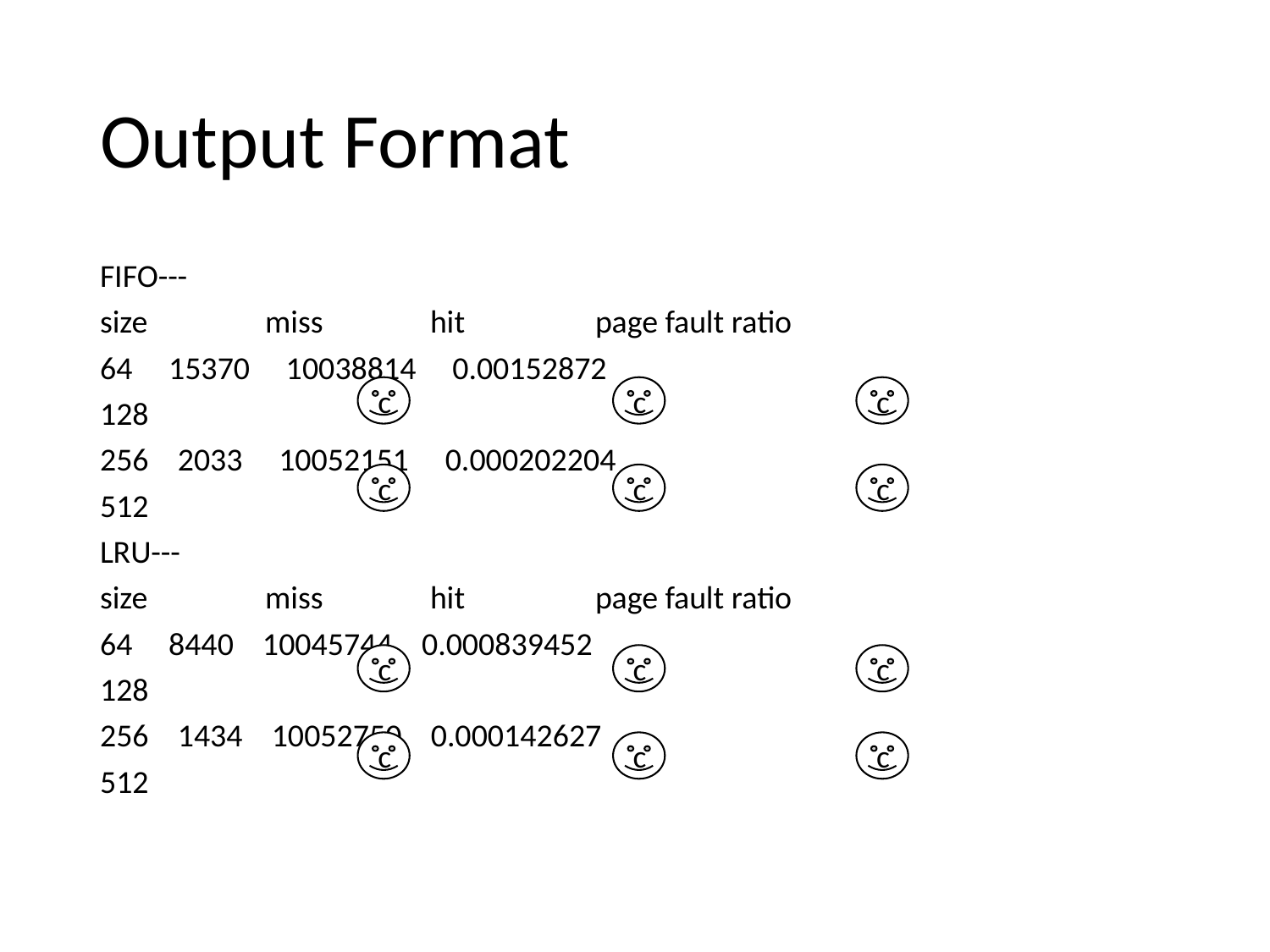

# Output Format
FIFO---
size		miss		hit		page fault ratio
64     15370     10038814     0.00152872
128
256    2033     10052151     0.000202204
512
LRU---
size		miss		hit		page fault ratio
64     8440    10045744    0.000839452
128
256    1434    10052750    0.000142627
512

c
c
c
c
c
c
c
c
c
c
c
c